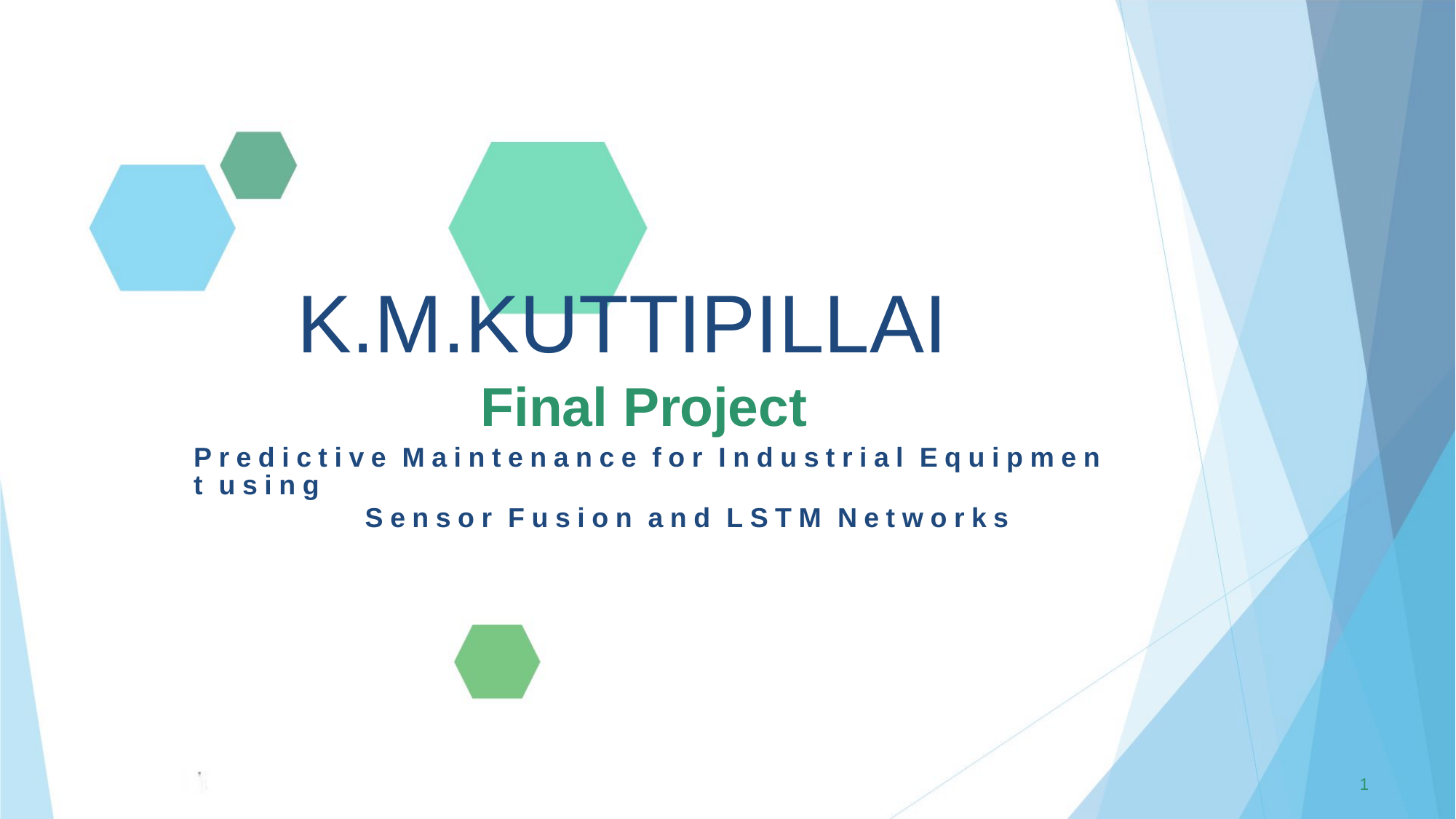

K.M.KUTTIPILLAI
Final Project
P r e d i c t i v e M a i n t e n a n c e f o r I n d u s t r i a l E q u i p m e n t u s i n g
S e n s o r F u s i o n a n d L S T M N e t w o r k s
1